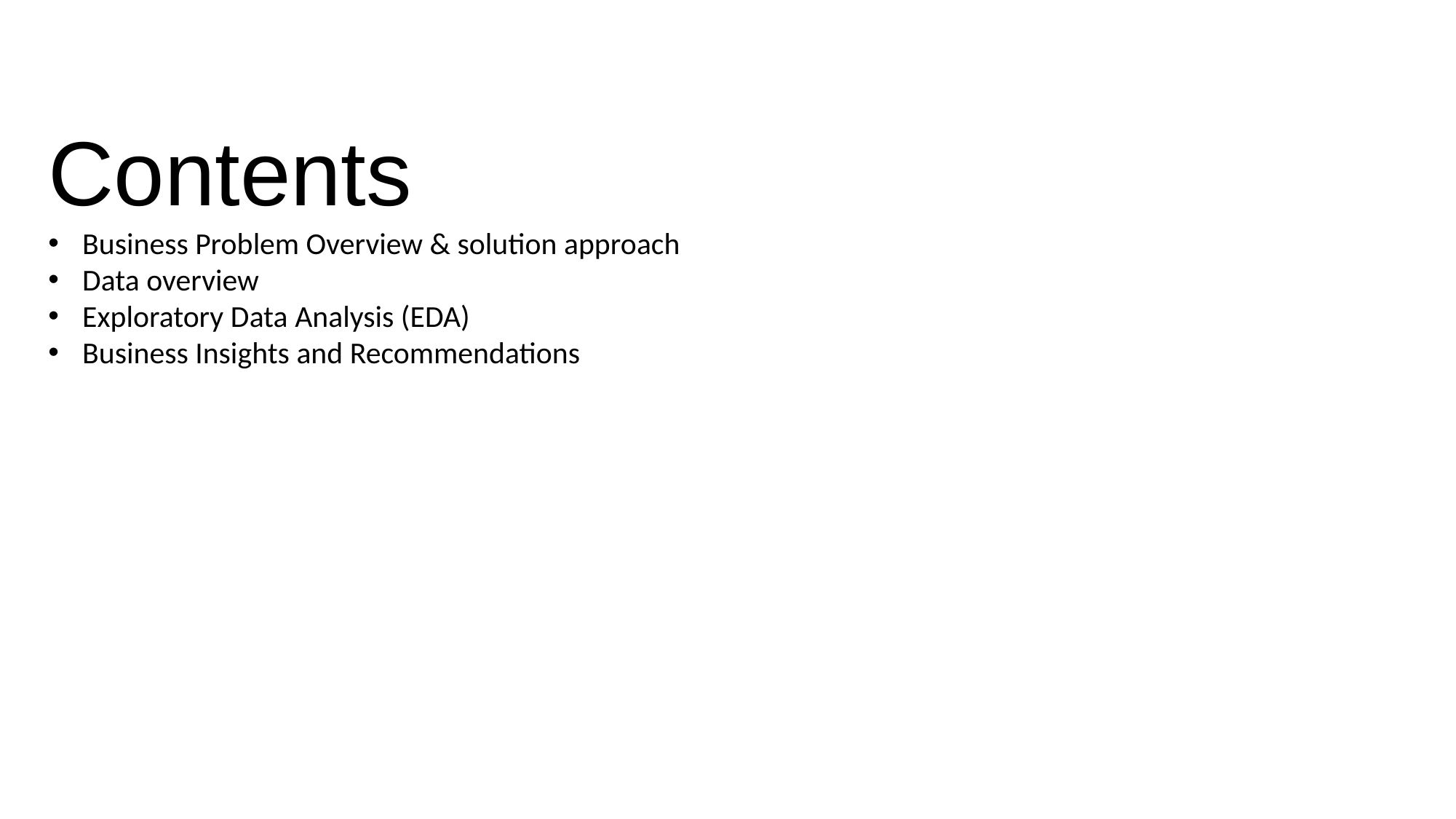

Contents
Business Problem Overview & solution approach
Data overview
Exploratory Data Analysis (EDA)
Business Insights and Recommendations